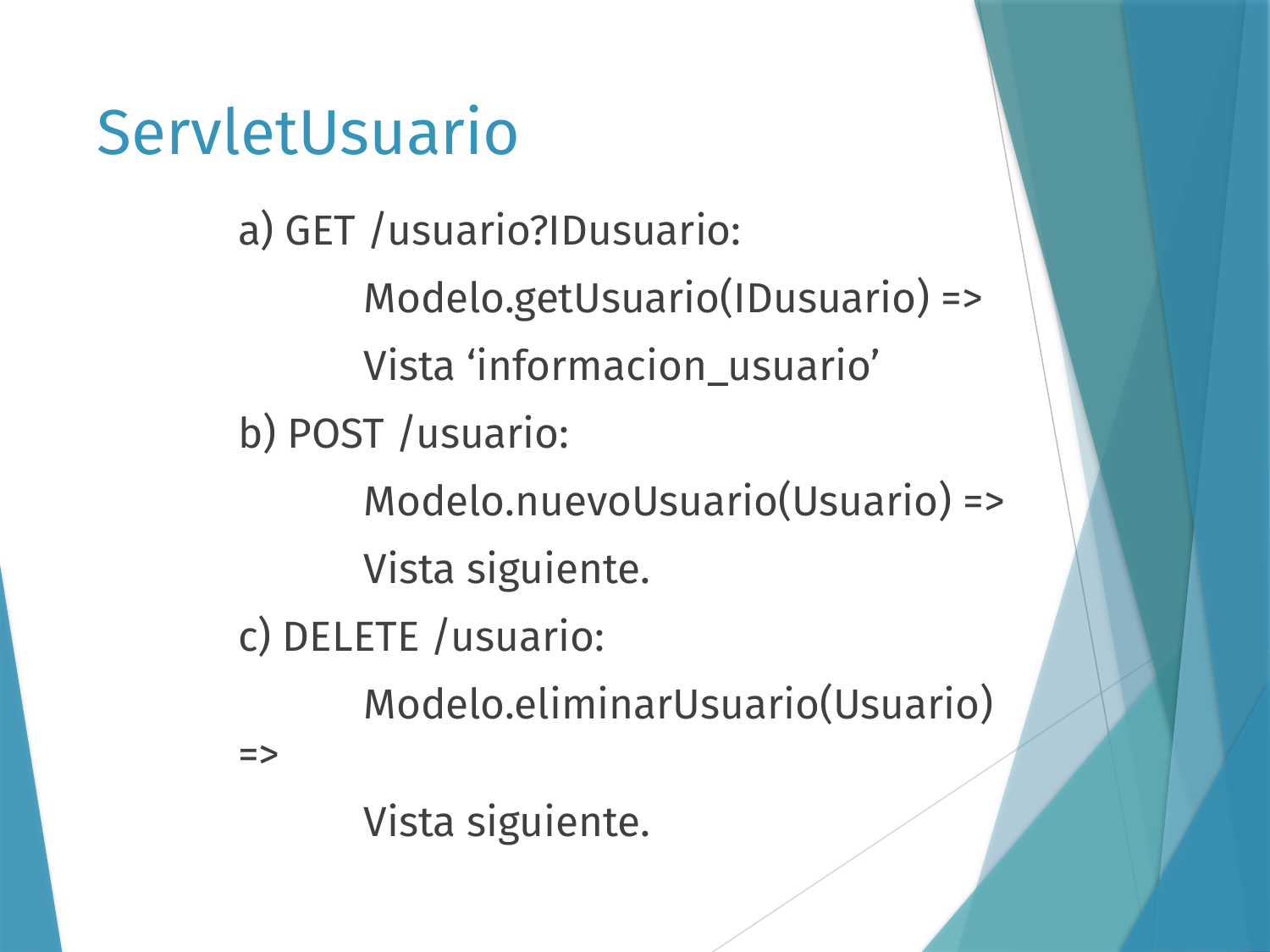

# ServletUsuario
a) GET /usuario?IDusuario:
	Modelo.getUsuario(IDusuario) =>
	Vista ‘informacion_usuario’
b) POST /usuario:
	Modelo.nuevoUsuario(Usuario) =>
	Vista siguiente.
c) DELETE /usuario:
	Modelo.eliminarUsuario(Usuario) =>
	Vista siguiente.